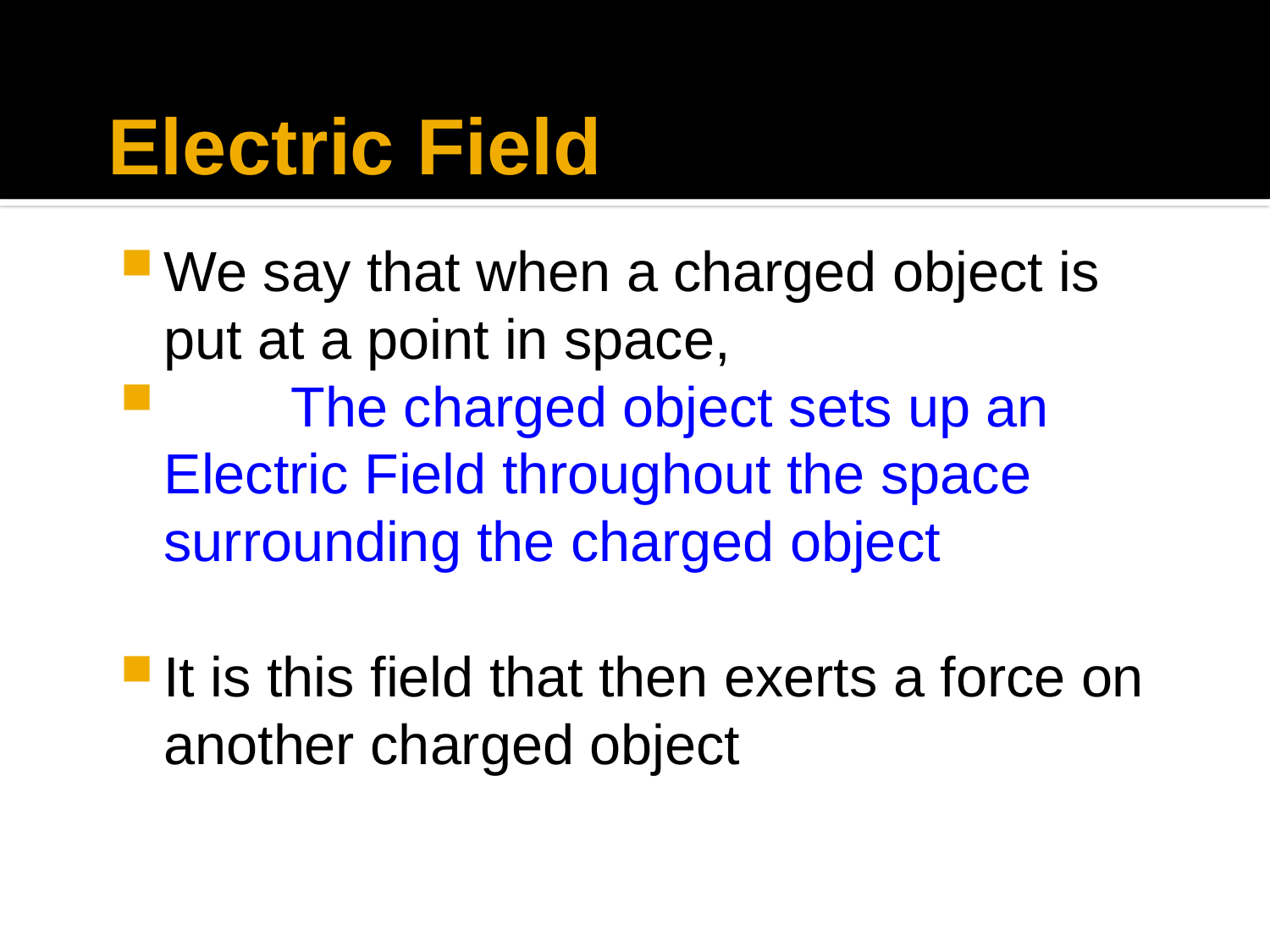

# Electric Field
We say that when a charged object is put at a point in space,
	The charged object sets up an Electric Field throughout the space surrounding the charged object

It is this field that then exerts a force on another charged object